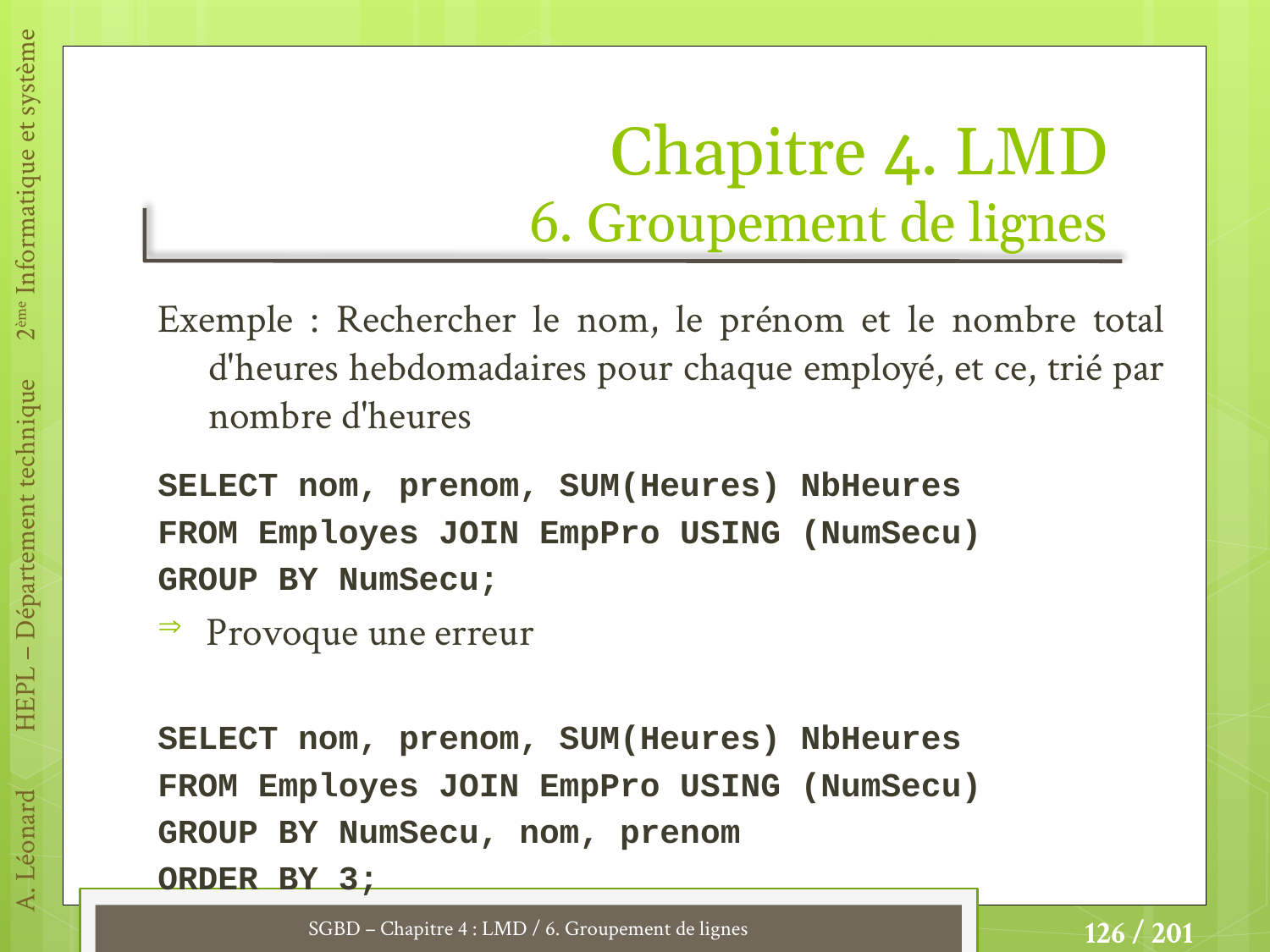

# Chapitre 4. LMD 6. Groupement de lignes
Exemple : Rechercher le nom, le prénom et le nombre total d'heures hebdomadaires pour chaque employé, et ce, trié par nombre d'heures
SELECT nom, prenom, SUM(Heures) NbHeures
FROM Employes JOIN EmpPro USING (NumSecu)
GROUP BY NumSecu;
Provoque une erreur

SELECT nom, prenom, SUM(Heures) NbHeures
FROM Employes JOIN EmpPro USING (NumSecu)
GROUP BY NumSecu, nom, prenom
ORDER BY 3;
SGBD – Chapitre 4 : LMD / 6. Groupement de lignes